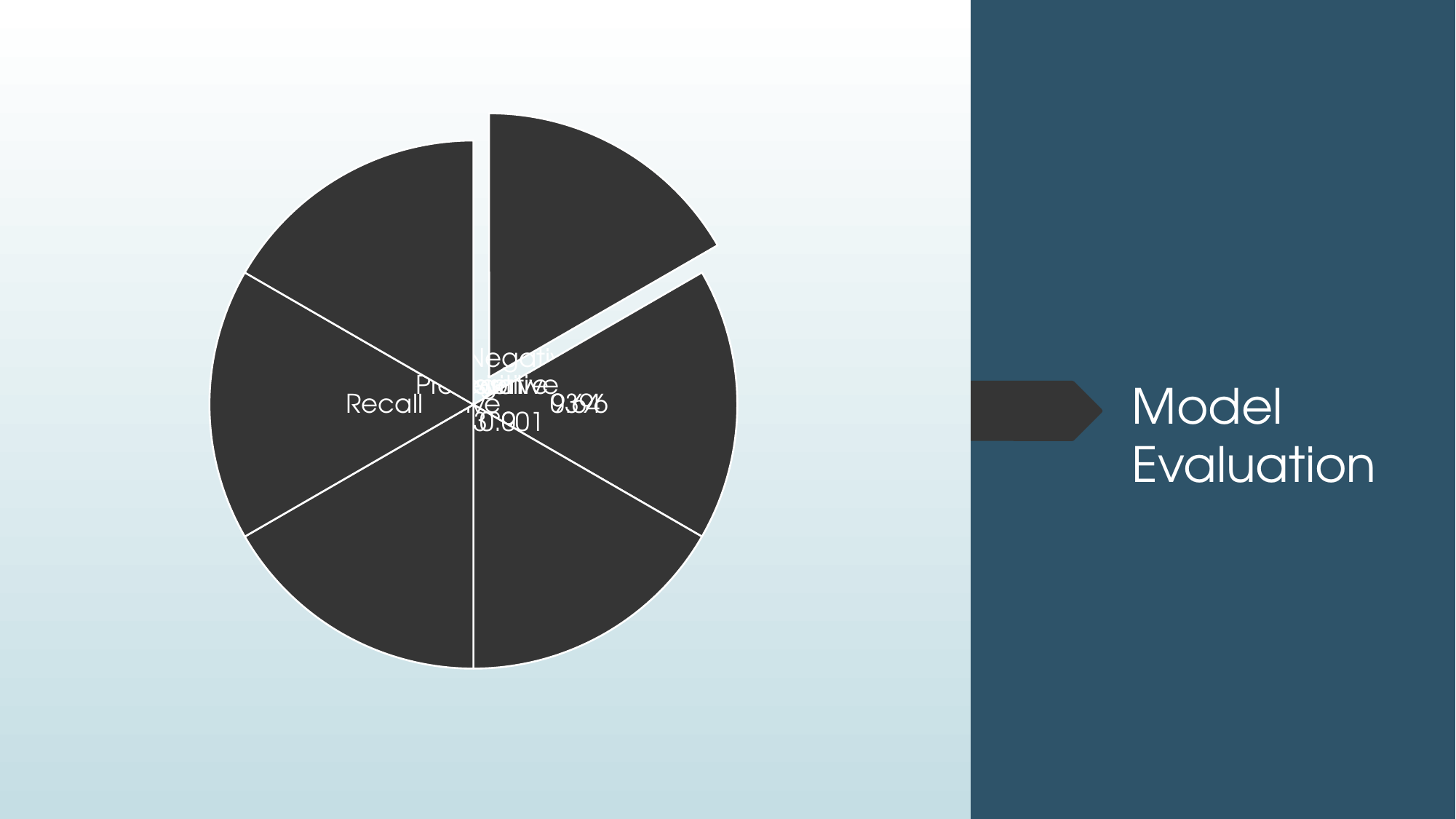

False Negative
 25
True Negative
  35089
True positive
13
False positive       9396
Precision
           0.001
Recall                  0.64
# Model Evaluation